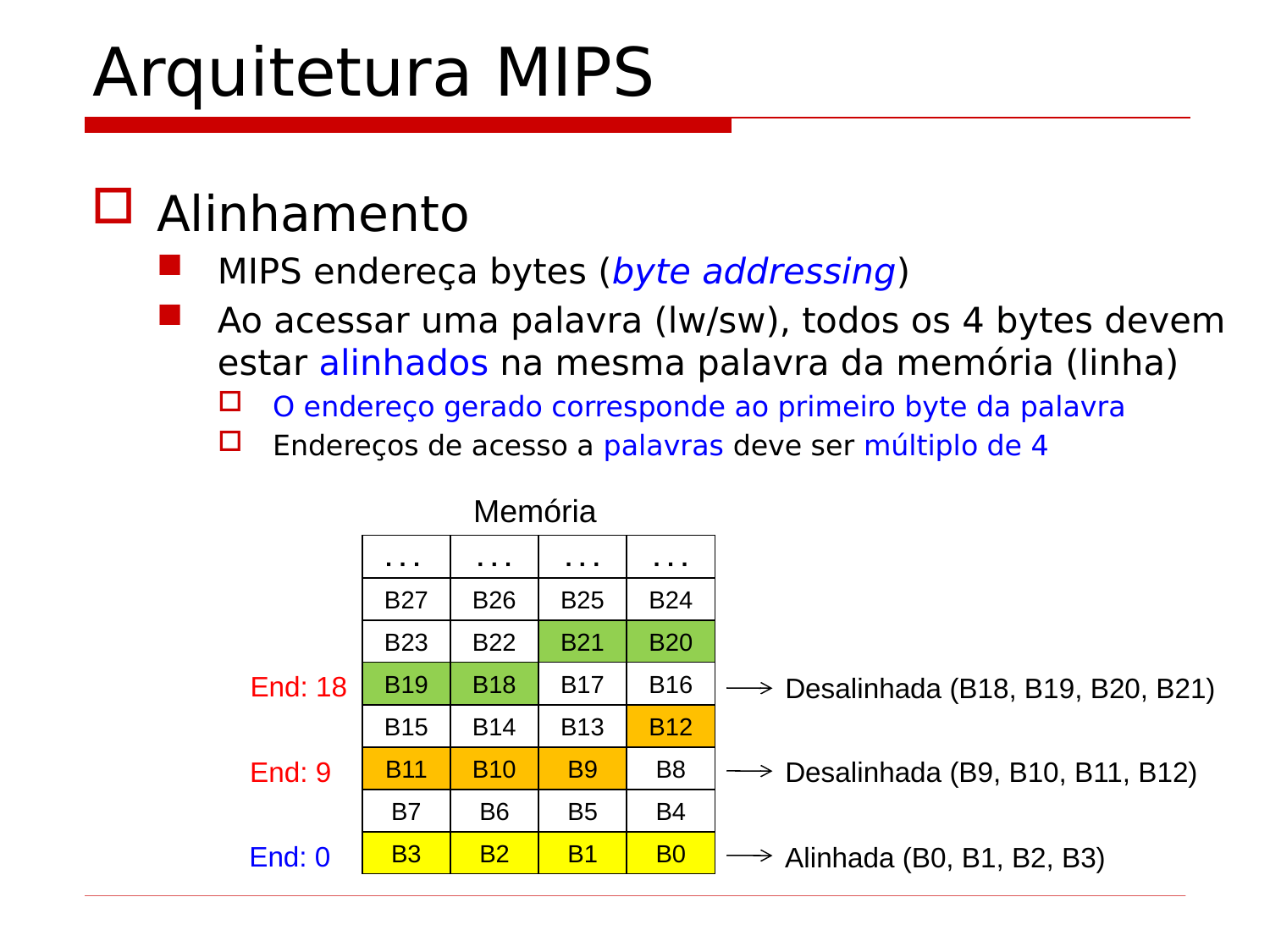

# Arquitetura MIPS
Alinhamento
MIPS endereça bytes (byte addressing)
Ao acessar uma palavra (lw/sw), todos os 4 bytes devem estar alinhados na mesma palavra da memória (linha)
O endereço gerado corresponde ao primeiro byte da palavra
Endereços de acesso a palavras deve ser múltiplo de 4
Memória
. . .
. . .
. . .
. . .
B27
B26
B25
B24
B23
B22
B21
B20
B19
B18
B17
B16
B15
B14
B13
B12
B11
B10
B9
B8
B7
B6
B5
B4
B3
B2
B1
B0
End: 18
Desalinhada (B18, B19, B20, B21)
Desalinhada (B9, B10, B11, B12)
End: 9
End: 0
Alinhada (B0, B1, B2, B3)